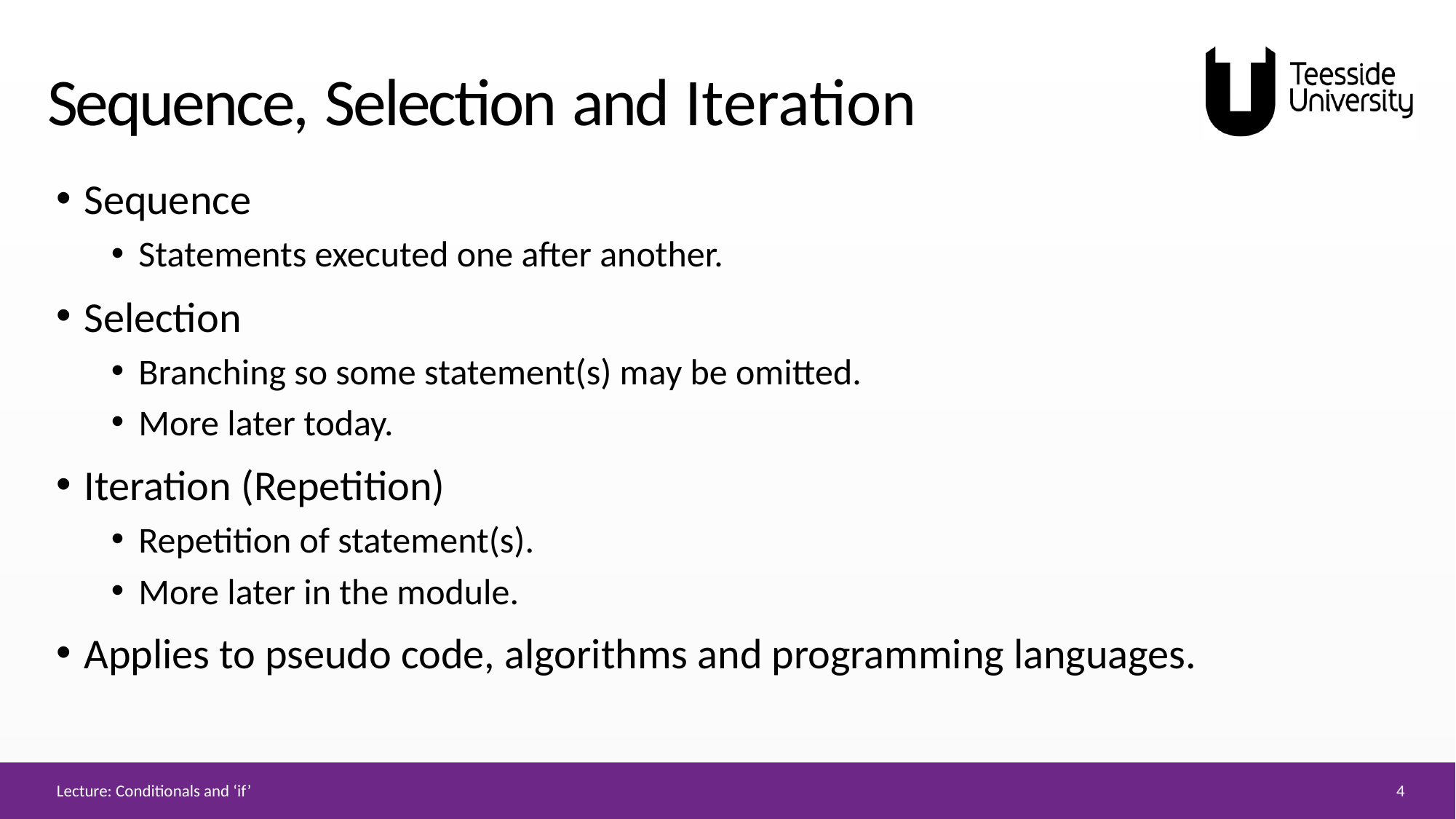

# Sequence, Selection and Iteration
Sequence
Statements executed one after another.
Selection
Branching so some statement(s) may be omitted.
More later today.
Iteration (Repetition)
Repetition of statement(s).
More later in the module.
Applies to pseudo code, algorithms and programming languages.

4
Lecture: Conditionals and ‘if’